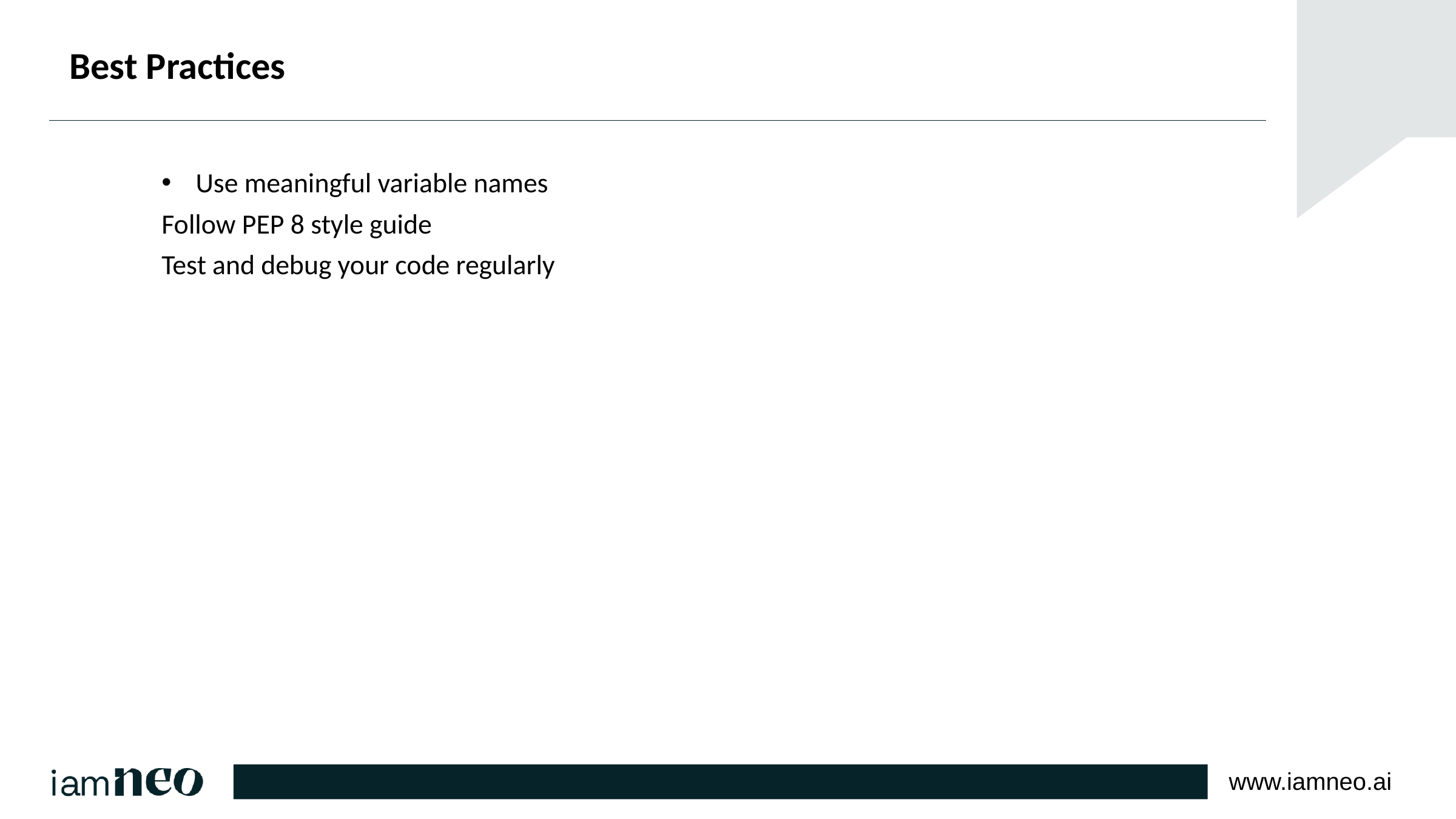

# Best Practices

Use meaningful variable names
Follow PEP 8 style guide
Test and debug your code regularly